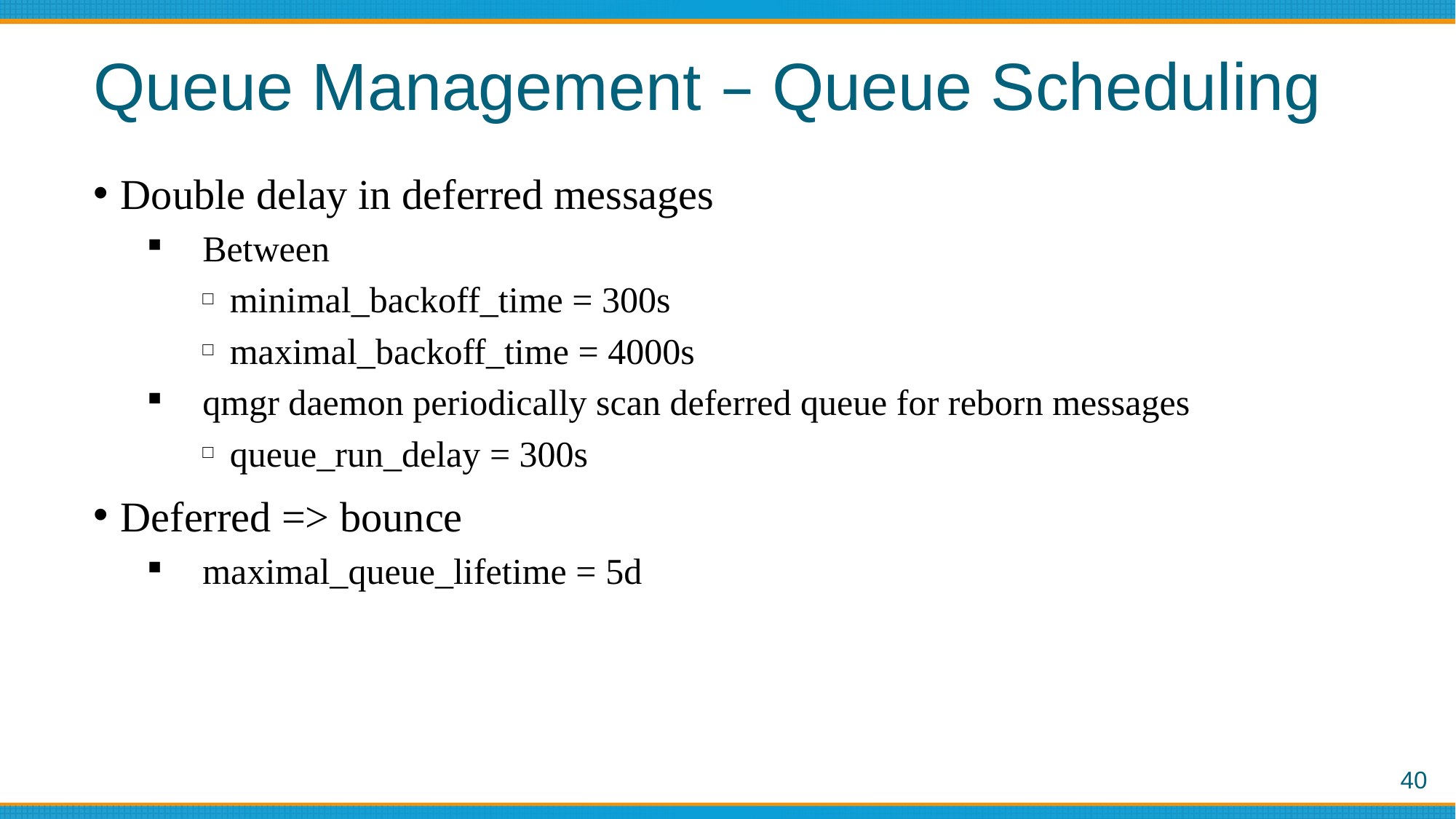

# Queue Management – Queue Scheduling
Double delay in deferred messages
Between
minimal_backoff_time = 300s
maximal_backoff_time = 4000s
qmgr daemon periodically scan deferred queue for reborn messages
queue_run_delay = 300s
Deferred => bounce
maximal_queue_lifetime = 5d

40